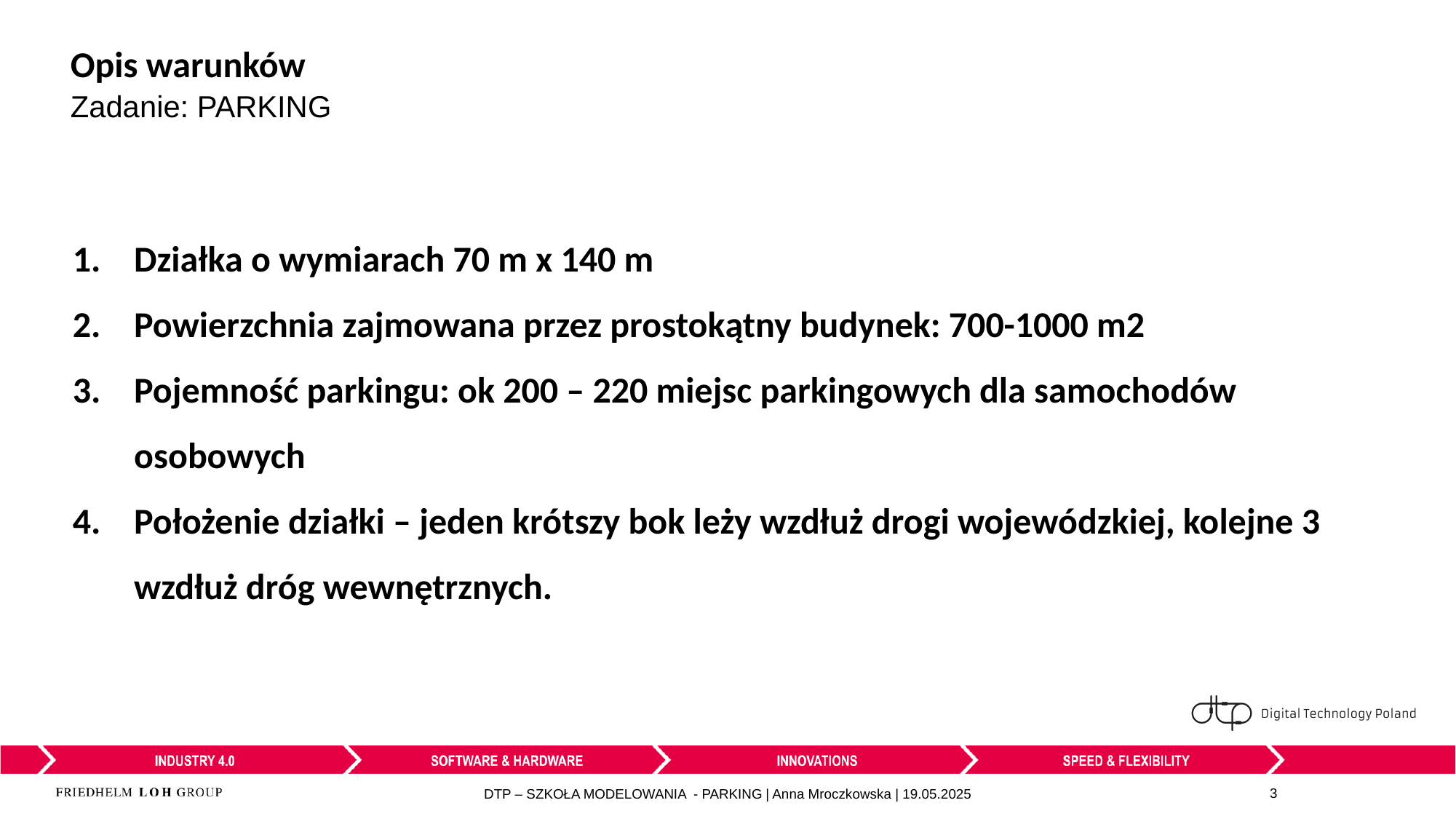

# Opis warunków
Zadanie: PARKING
Działka o wymiarach 70 m x 140 m
Powierzchnia zajmowana przez prostokątny budynek: 700-1000 m2
Pojemność parkingu: ok 200 – 220 miejsc parkingowych dla samochodów osobowych
Położenie działki – jeden krótszy bok leży wzdłuż drogi wojewódzkiej, kolejne 3 wzdłuż dróg wewnętrznych.
DTP – SZKOŁA MODELOWANIA  - PARKING | Anna Mroczkowska | 19.05.2025
3